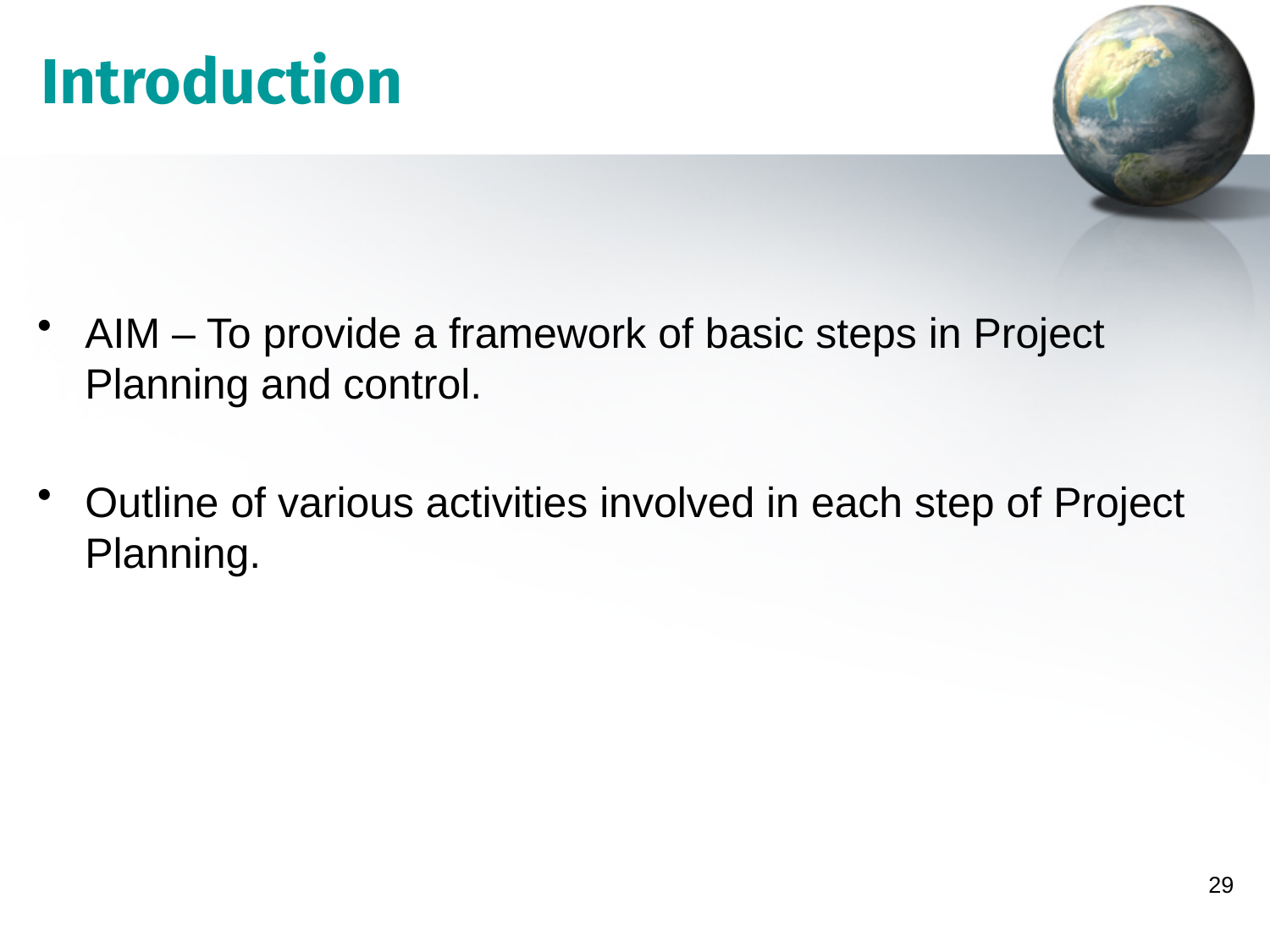

# Introduction

AIM – To provide a framework of basic steps in Project Planning and control.

Outline of various activities involved in each step of Project Planning.

29